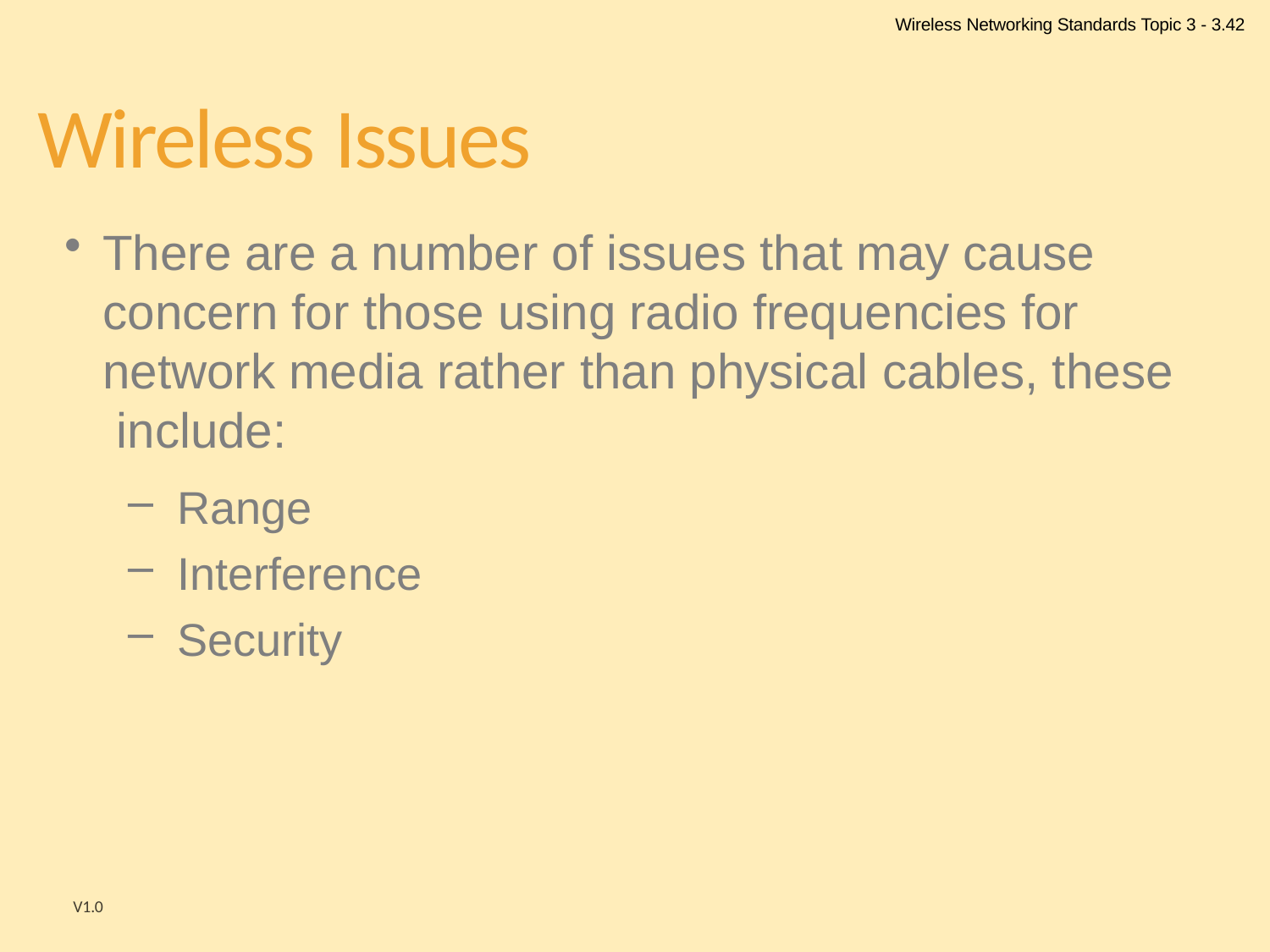

Wireless Networking Standards Topic 3 - 3.42
# Wireless Issues
There are a number of issues that may cause  concern for those using radio frequencies for  network media rather than physical cables, these  include:
Range
Interference
Security
V1.0